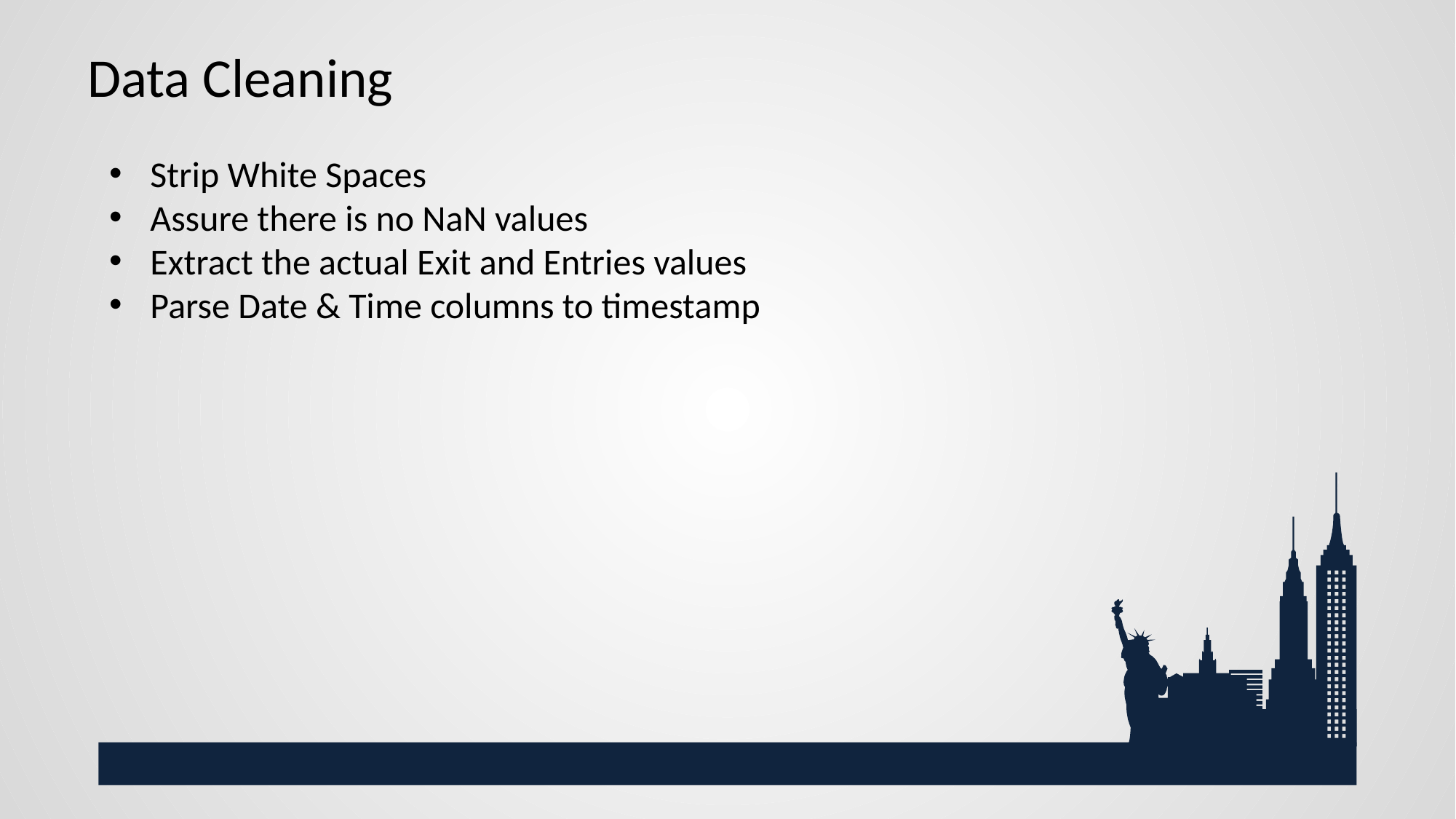

# Data Cleaning
Strip White Spaces
Assure there is no NaN values
Extract the actual Exit and Entries values
Parse Date & Time columns to timestamp